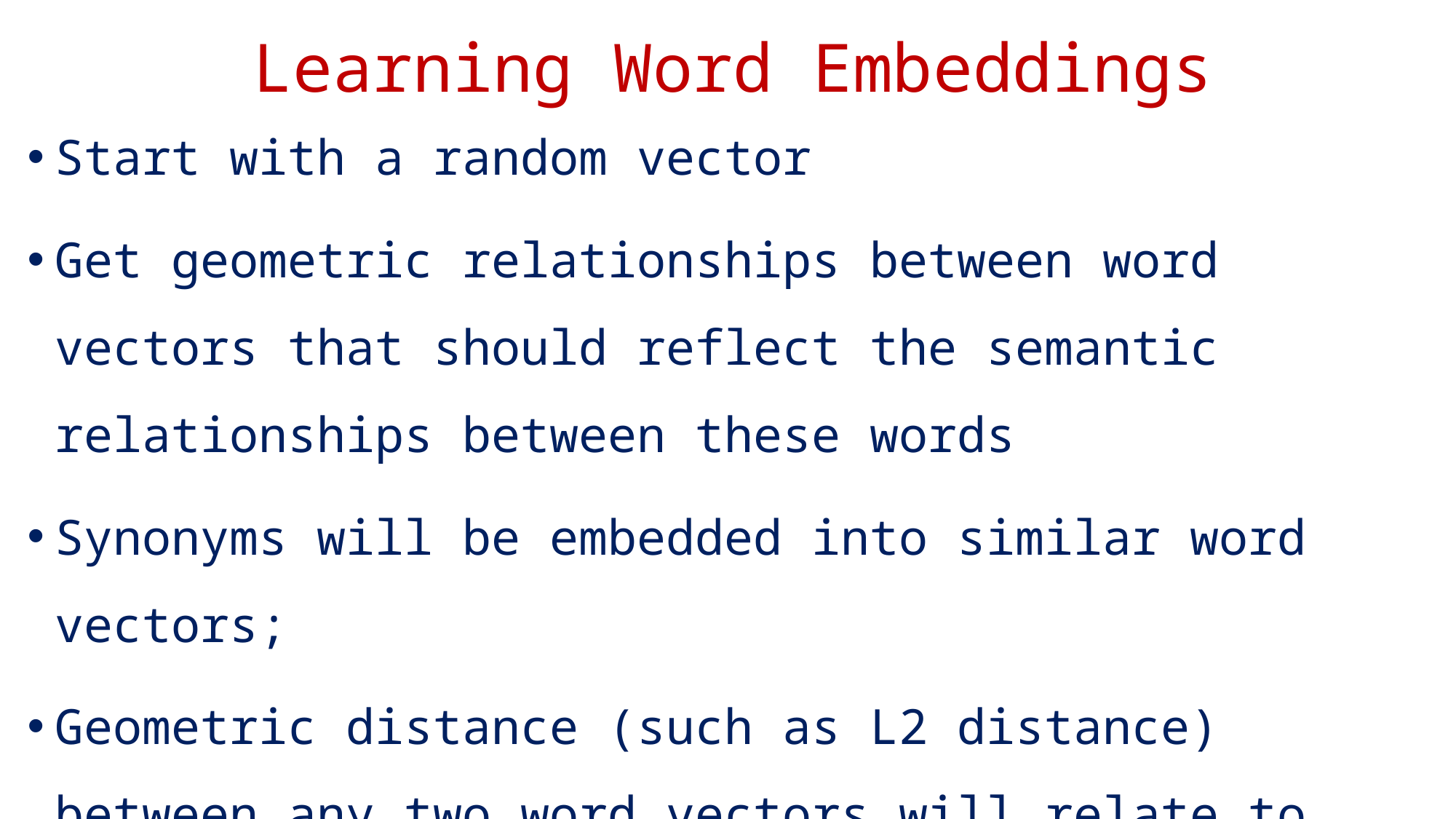

# Learning Word Embeddings
Start with a random vector
Get geometric relationships between word vectors that should reflect the semantic relationships between these words
Synonyms will be embedded into similar word vectors;
Geometric distance (such as L2 distance) between any two word vectors will relate to the semantic distance between the associated words